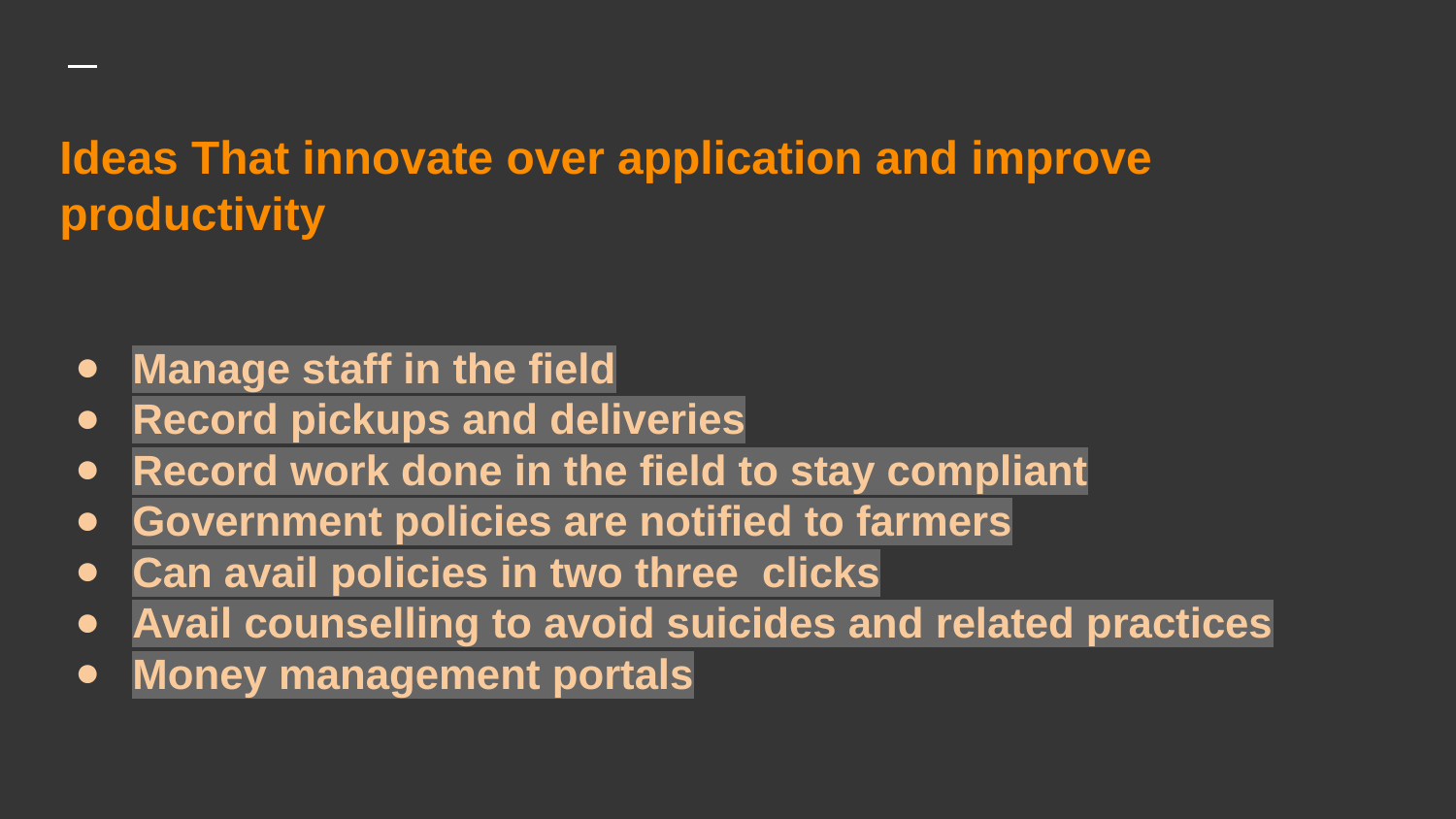

# Ideas That innovate over application and improve productivity

Manage staff in the field
Record pickups and deliveries
Record work done in the field to stay compliant
Government policies are notified to farmers
Can avail policies in two three  clicks
Avail counselling to avoid suicides and related practices
Money management portals